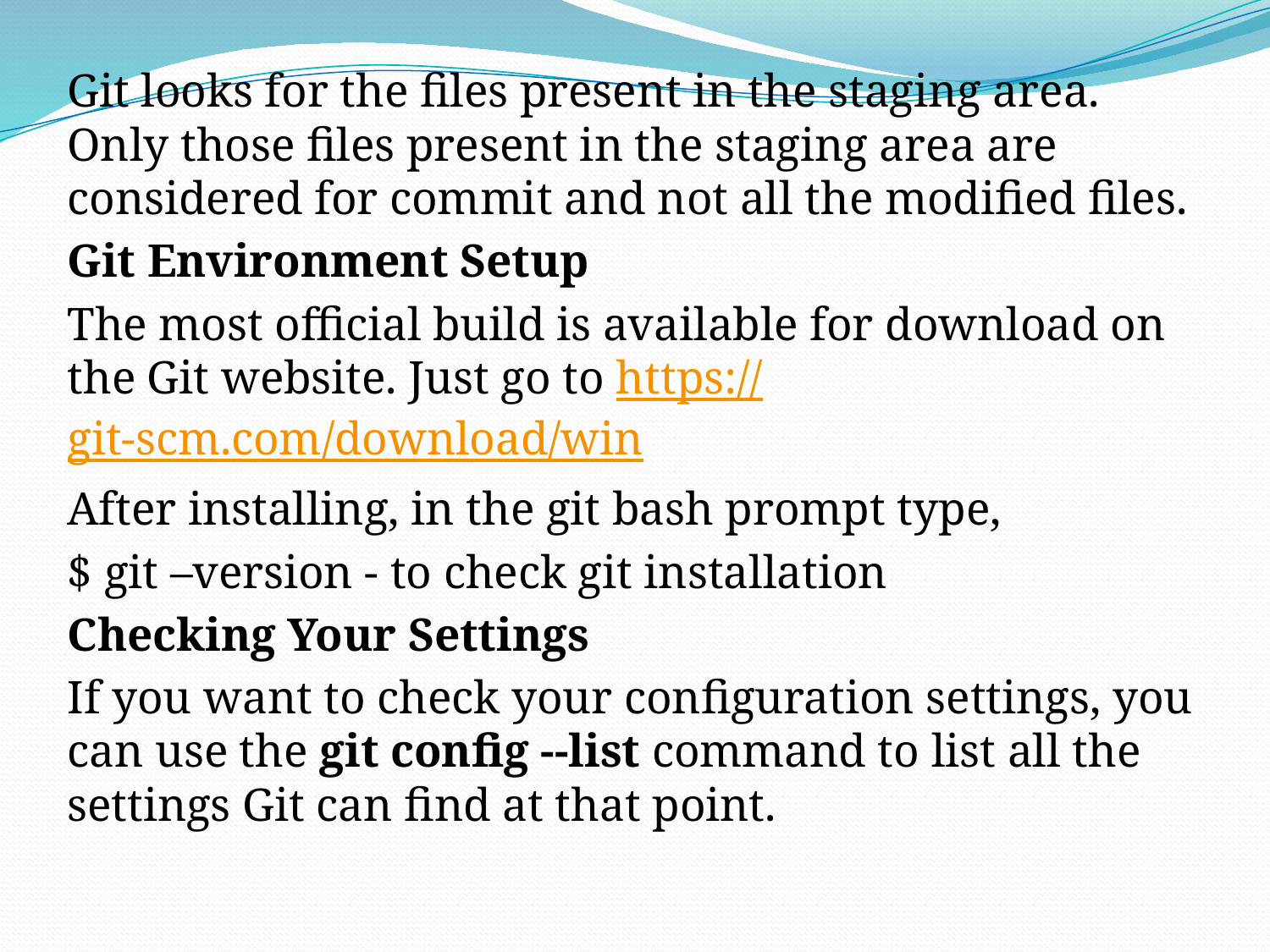

Git looks for the files present in the staging area. Only those files present in the staging area are considered for commit and not all the modified files.
Git Environment Setup
The most official build is available for download on the Git website. Just go to https://git-scm.com/download/win
After installing, in the git bash prompt type,
$ git –version - to check git installation
Checking Your Settings
If you want to check your configuration settings, you can use the git config --list command to list all the settings Git can find at that point.